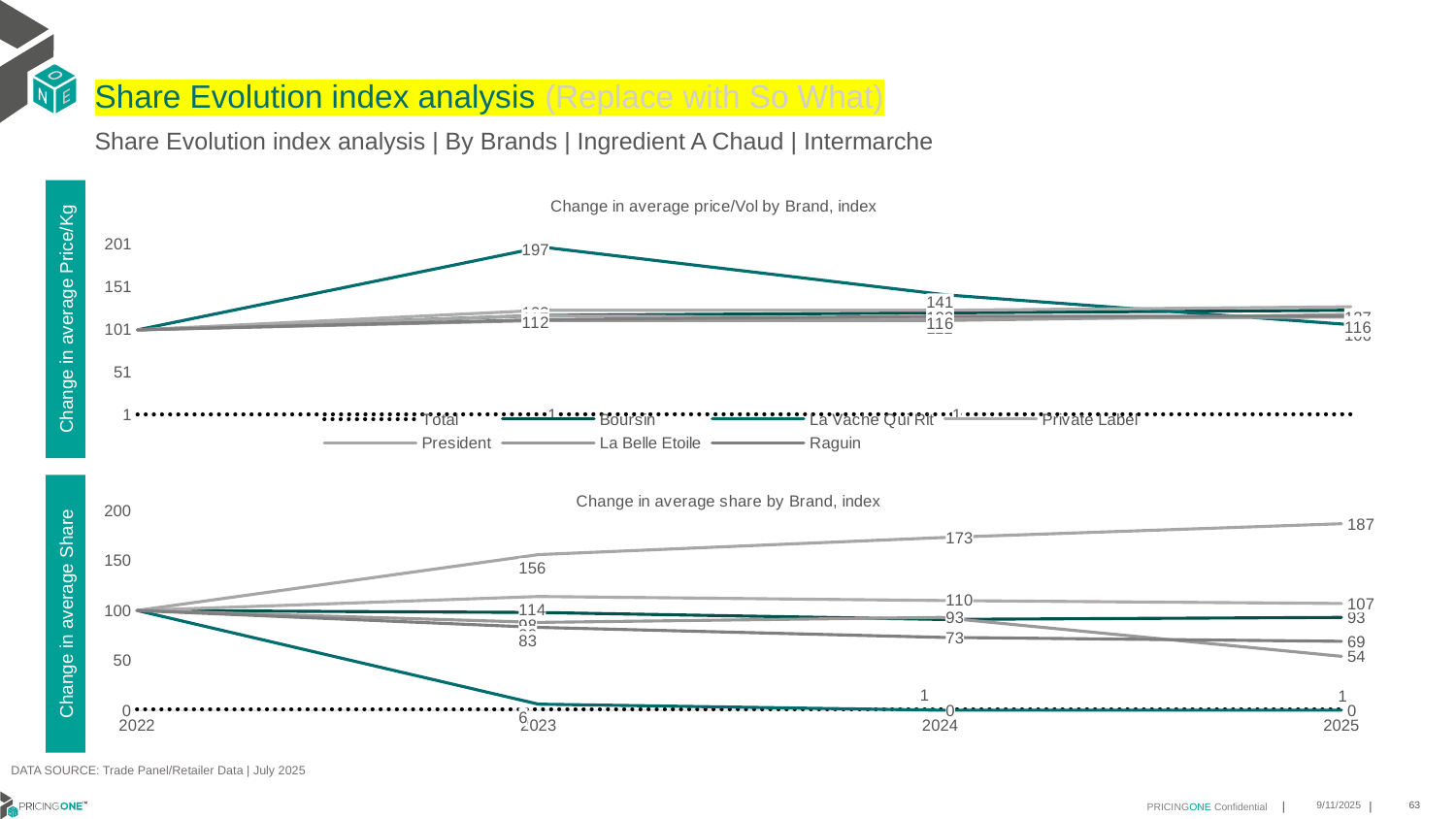

# Share Evolution index analysis (Replace with So What)
Share Evolution index analysis | By Brands | Ingredient A Chaud | Intermarche

### Chart: Change in average price/Vol by Brand, index

| Category | Total | Boursin | La Vache Qui Rit | Private Label | President | La Belle Etoile | Raguin |
|---|---|---|---|---|---|---|---|
| 2022 | 1.0 | 100.0 | 100.0 | 100.0 | 100.0 | 100.0 | 100.0 |
| 2023 | 1.1628368150166515 | 117.0 | 197.0 | 123.0 | 117.0 | 111.0 | 112.0 |
| 2024 | 1.152270663033606 | 120.0 | 141.0 | 123.0 | 113.0 | 111.0 | 116.0 |
| 2025 | 1.173024523160763 | 123.0 | 106.0 | 127.0 | 115.0 | 118.0 | 116.0 |
Change in average Price/Kg

### Chart: Change in average share by Brand, index

| Category | Total | Boursin | La Vache Qui Rit | Private Label | President | La Belle Etoile | Raguin |
|---|---|---|---|---|---|---|---|
| 2022 | 1.0 | 100.0 | 100.0 | 100.0 | 100.0 | 100.0 | 100.0 |
| 2023 | 1.0 | 98.0 | 6.0 | 114.0 | 156.0 | 88.0 | 83.0 |
| 2024 | 1.0 | 91.0 | 0.0 | 110.0 | 173.0 | 93.0 | 73.0 |
| 2025 | 1.0 | 93.0 | 0.0 | 107.0 | 187.0 | 54.0 | 69.0 |
Change in average Share
DATA SOURCE: Trade Panel/Retailer Data | July 2025

9/11/2025
63